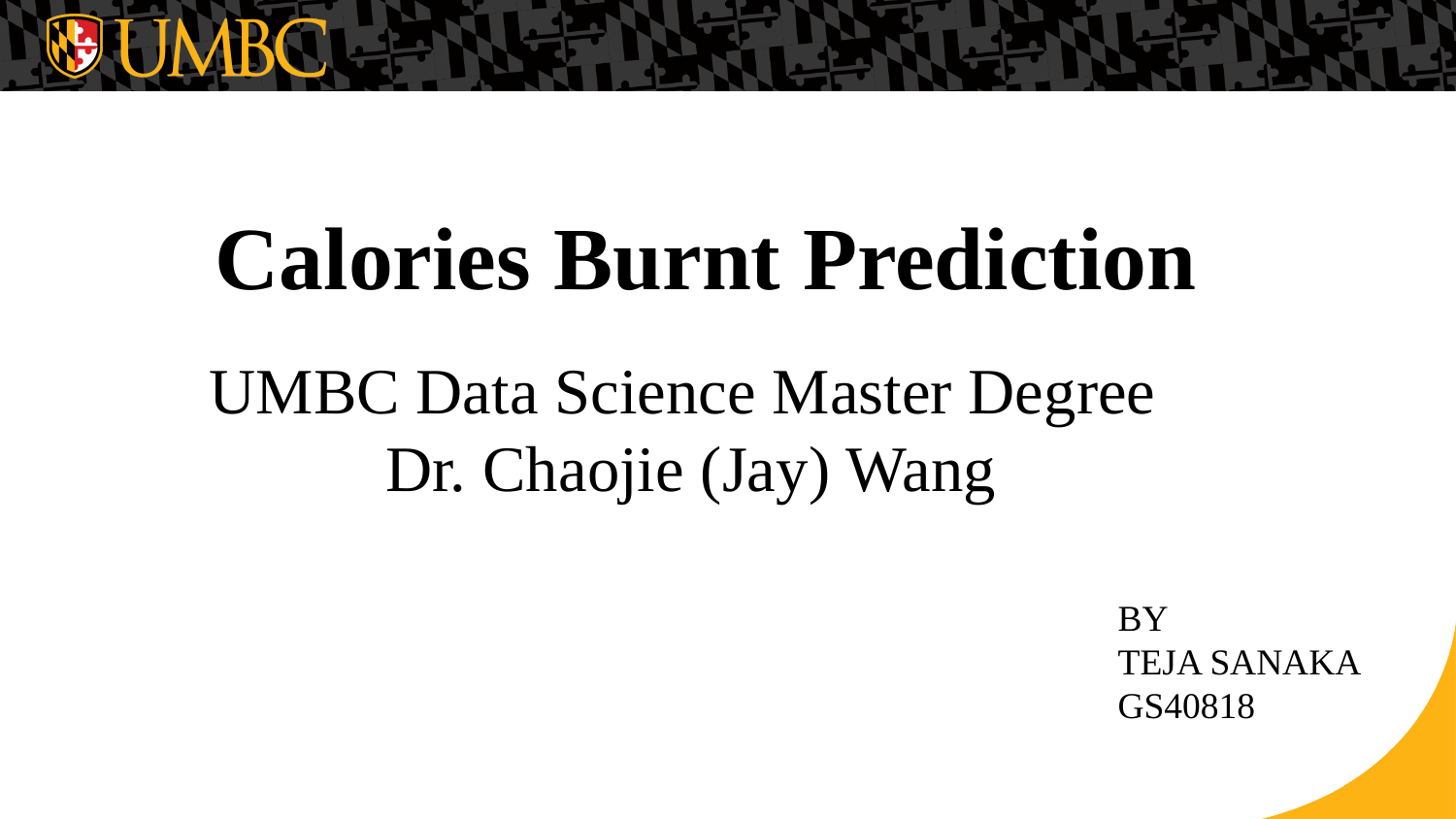

# Calories Burnt Prediction
UMBC Data Science Master Degree
Dr. Chaojie (Jay) Wang
BY
TEJA SANAKA
GS40818